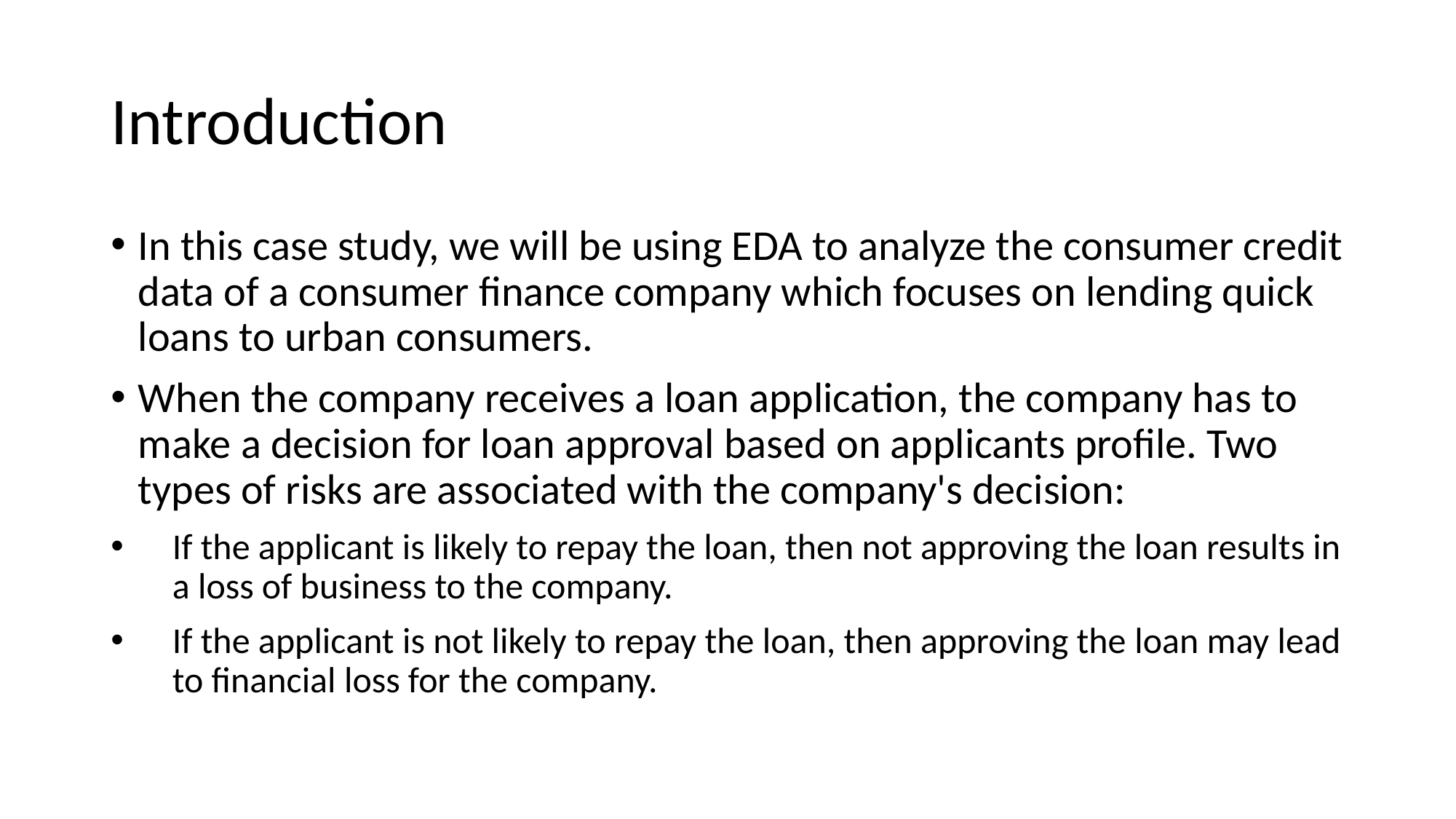

# Introduction
In this case study, we will be using EDA to analyze the consumer credit data of a consumer finance company which focuses on lending quick loans to urban consumers.
When the company receives a loan application, the company has to make a decision for loan approval based on applicants profile. Two types of risks are associated with the company's decision:
If the applicant is likely to repay the loan, then not approving the loan results in a loss of business to the company.
If the applicant is not likely to repay the loan, then approving the loan may lead to financial loss for the company.